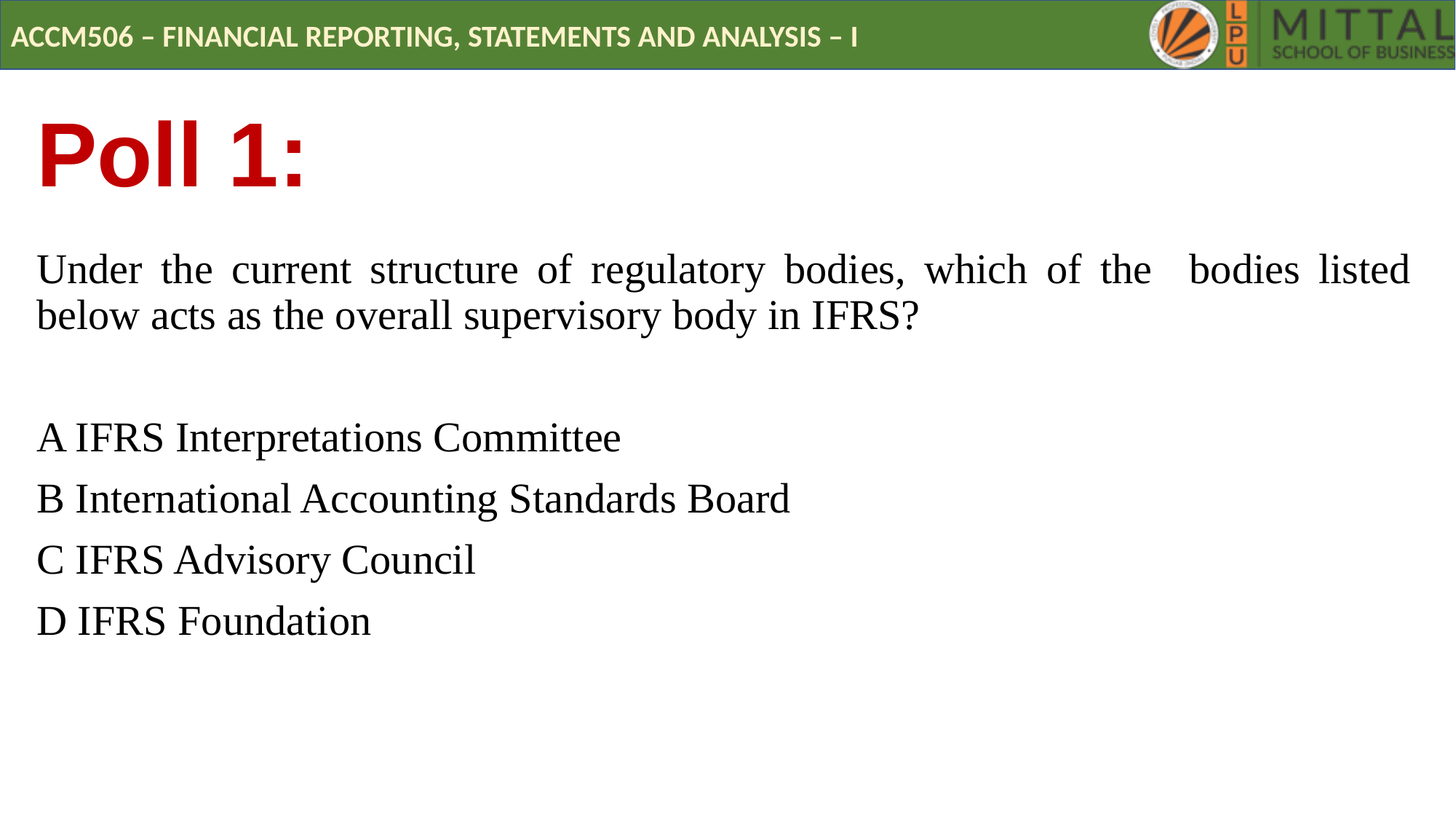

# Poll 1:
Under the current structure of regulatory bodies, which of the  bodies listed below acts as the overall supervisory body in IFRS?

A IFRS Interpretations Committee
B International Accounting Standards Board
C IFRS Advisory Council
D IFRS Foundation